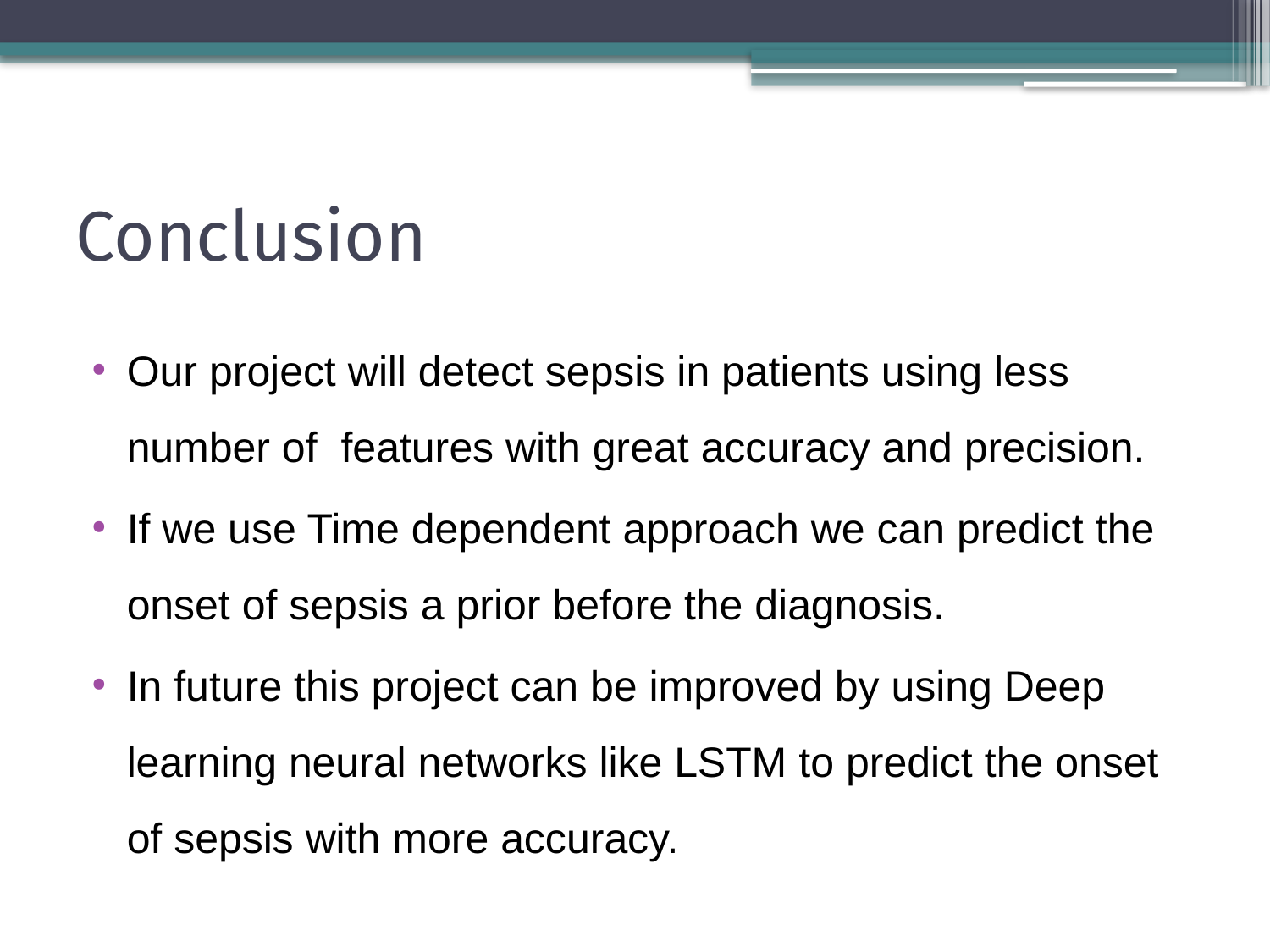

# Conclusion
Our project will detect sepsis in patients using less number of  features with great accuracy and precision.
If we use Time dependent approach we can predict the onset of sepsis a prior before the diagnosis.
In future this project can be improved by using Deep learning neural networks like LSTM to predict the onset of sepsis with more accuracy.